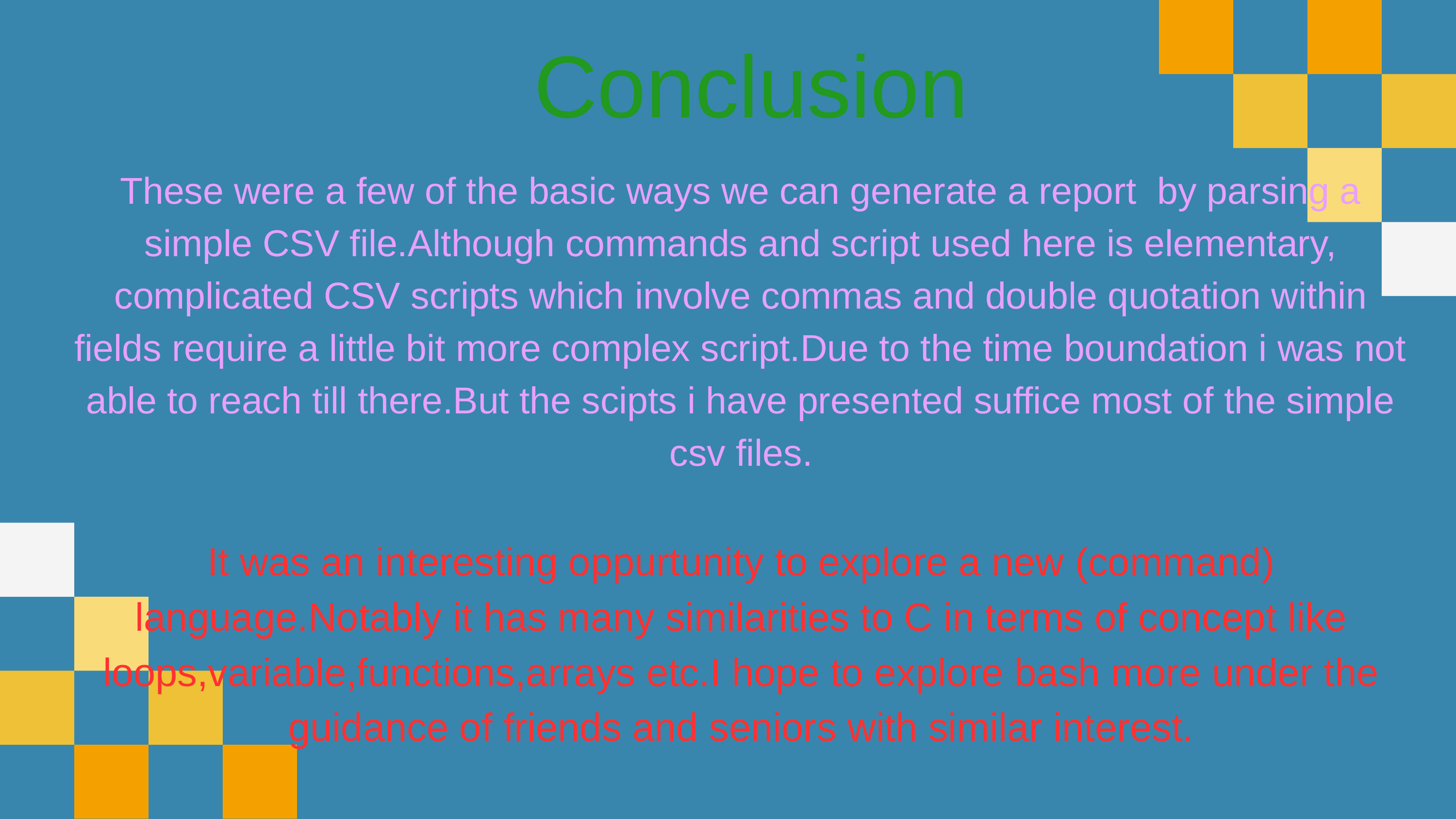

Conclusion

These were a few of the basic ways we can generate a report  by parsing a simple CSV file.Although commands and script used here is elementary, complicated CSV scripts which involve commas and double quotation within fields require a little bit more complex script.Due to the time boundation i was not able to reach till there.But the scipts i have presented suffice most of the simple csv files.

It was an interesting oppurtunity to explore a new (command) language.Notably it has many similarities to C in terms of concept like loops,variable,functions,arrays etc.I hope to explore bash more under the guidance of friends and seniors with similar interest.